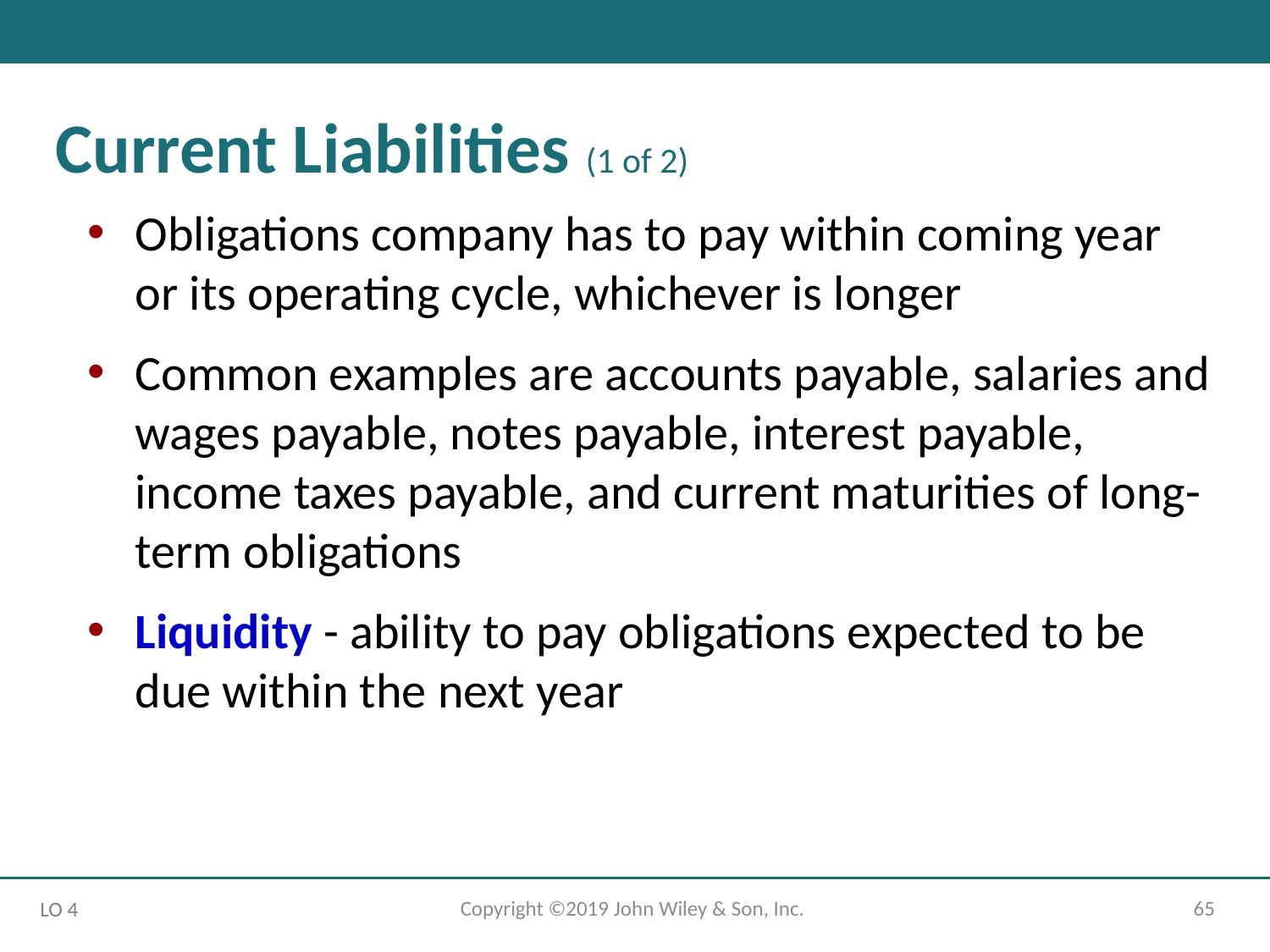

Current Liabilities (1 of 2)
Obligations company has to pay within coming year or its operating cycle, whichever is longer
Common examples are accounts payable, salaries and wages payable, notes payable, interest payable, income taxes payable, and current maturities of long-term obligations
Liquidity - ability to pay obligations expected to be due within the next year
Copyright ©2019 John Wiley & Son, Inc.
65
LO 4